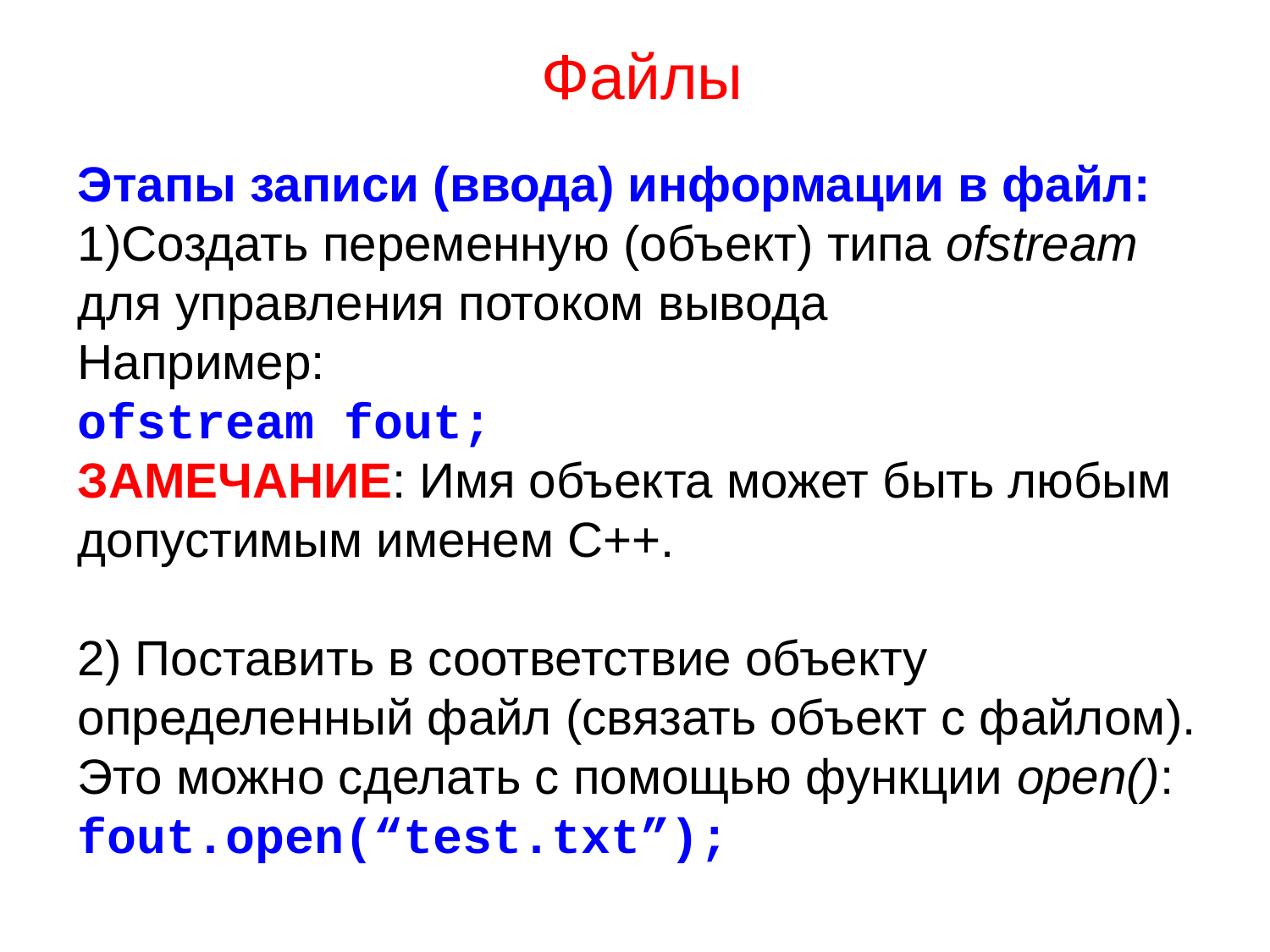

# Файлы
Этапы записи (ввода) информации в файл:
Создать переменную (объект) типа ofstream для управления потоком вывода
Например:
ofstream fout;
ЗАМЕЧАНИЕ: Имя объекта может быть любым допустимым именем С++.

2) Поставить в соответствие объекту определенный файл (связать объект с файлом). Это можно сделать с помощью функции open():
fout.open(“test.txt”);